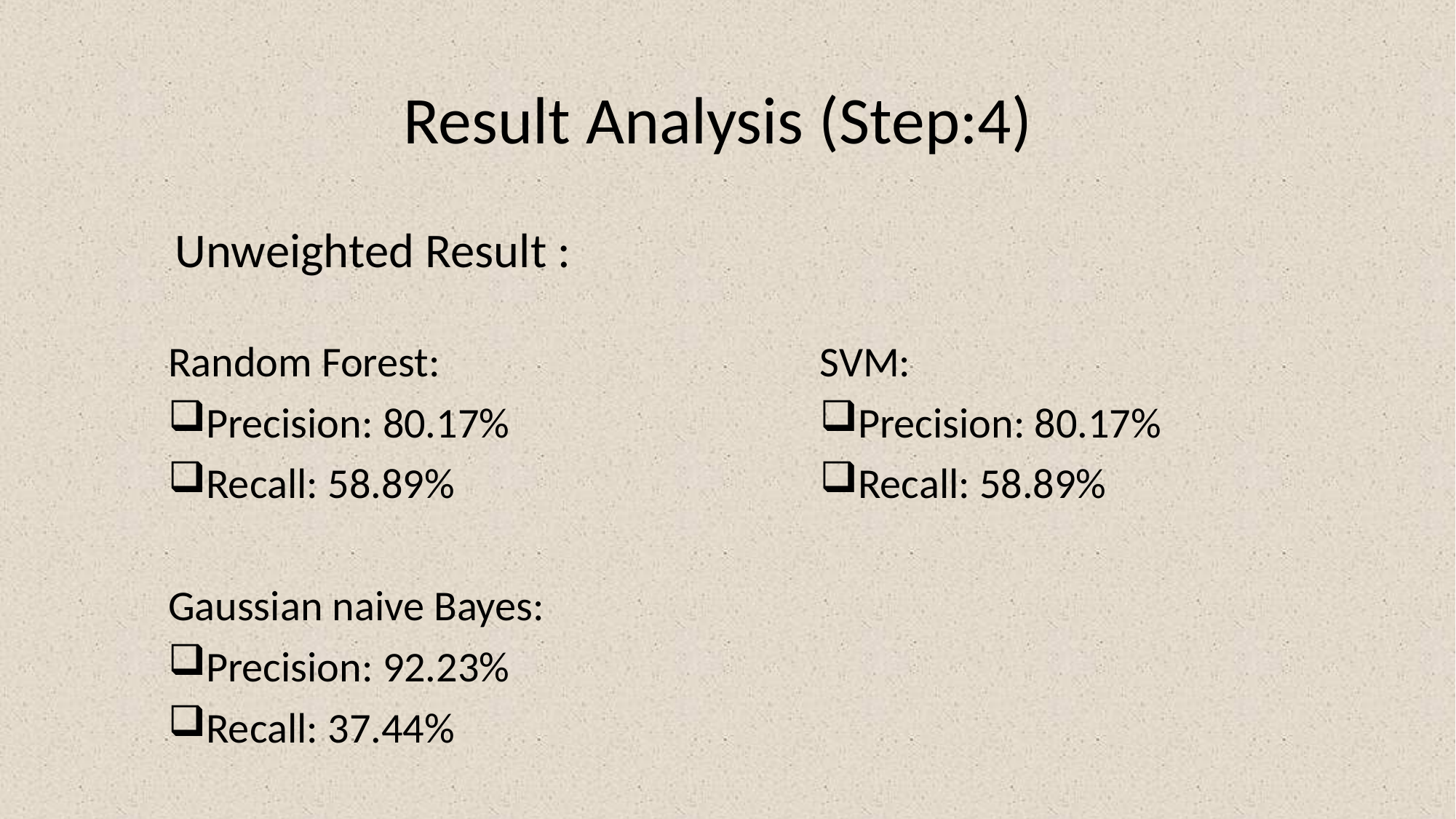

# Result Analysis (Step:4)
Unweighted Result :
Random Forest:
Precision: 80.17%
Recall: 58.89%

Gaussian naive Bayes:
Precision: 92.23%
Recall: 37.44%
SVM:
Precision: 80.17%
Recall: 58.89%